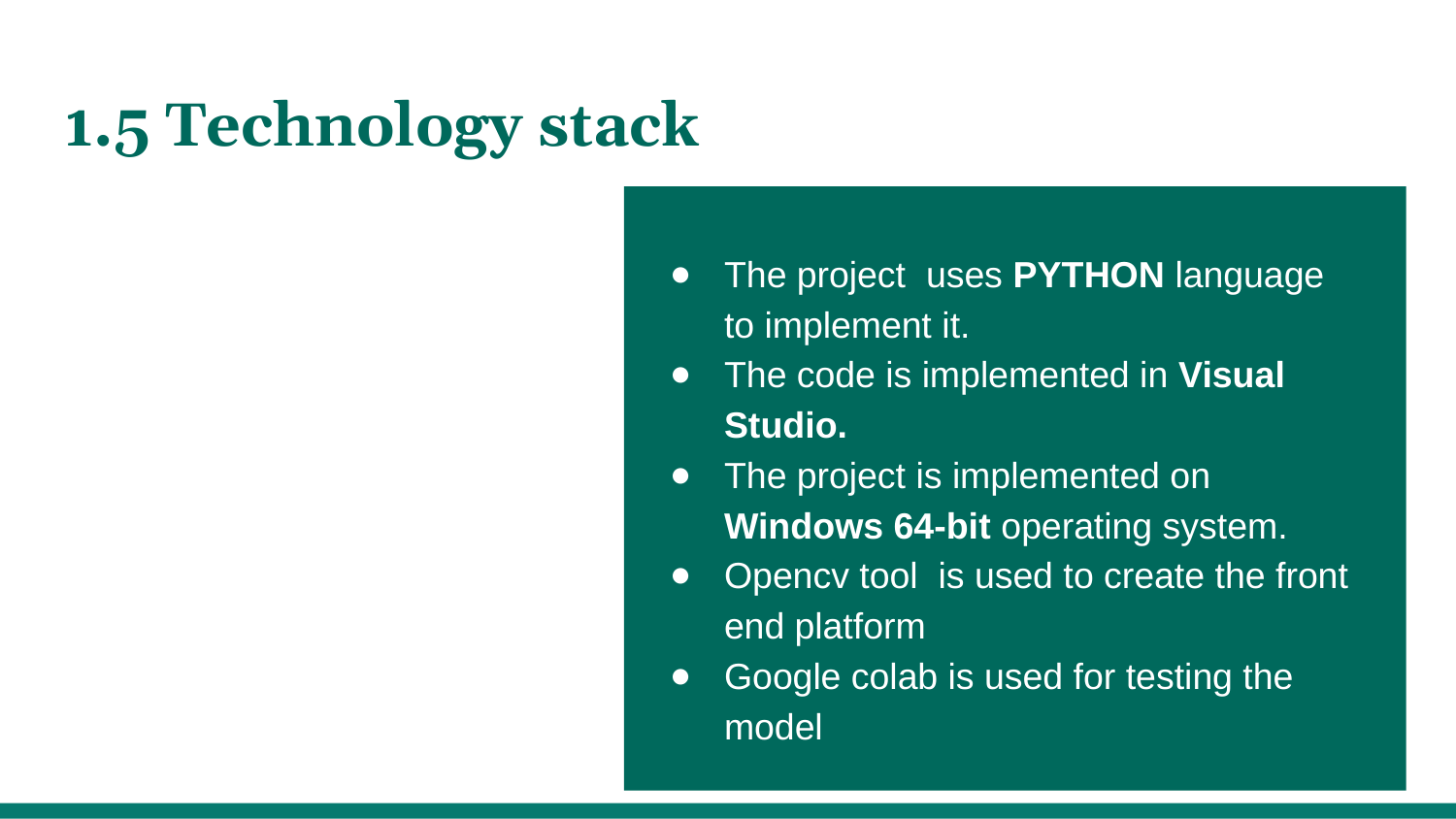

1.5 Technology stack

The project  uses PYTHON language to implement it.
The code is implemented in Visual Studio.
The project is implemented on Windows 64-bit operating system.
Opencv tool  is used to create the front end platform
Google colab is used for testing the model